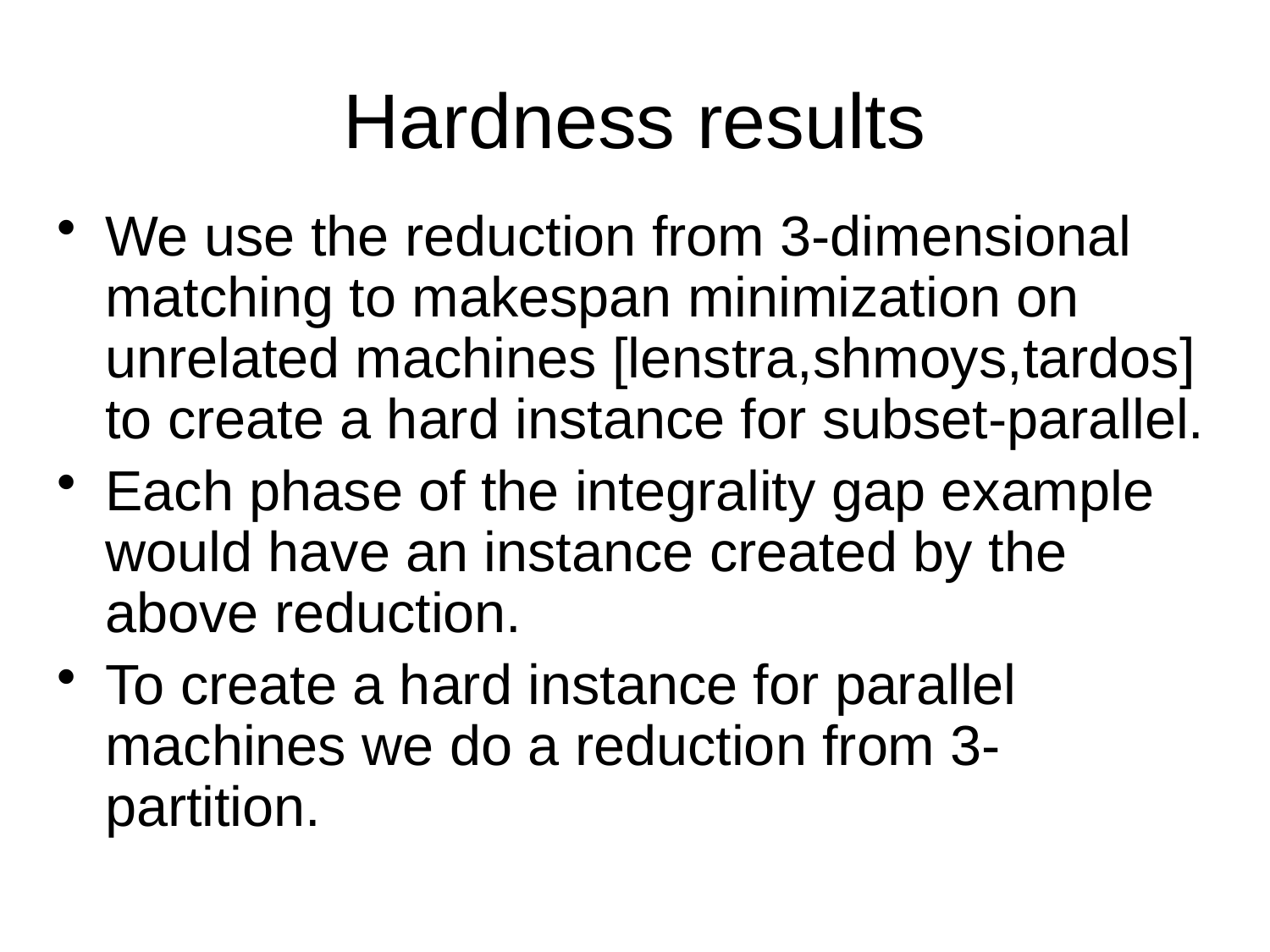

# Hardness results
We use the reduction from 3-dimensional matching to makespan minimization on unrelated machines [lenstra,shmoys,tardos] to create a hard instance for subset-parallel.
Each phase of the integrality gap example would have an instance created by the above reduction.
To create a hard instance for parallel machines we do a reduction from 3-partition.